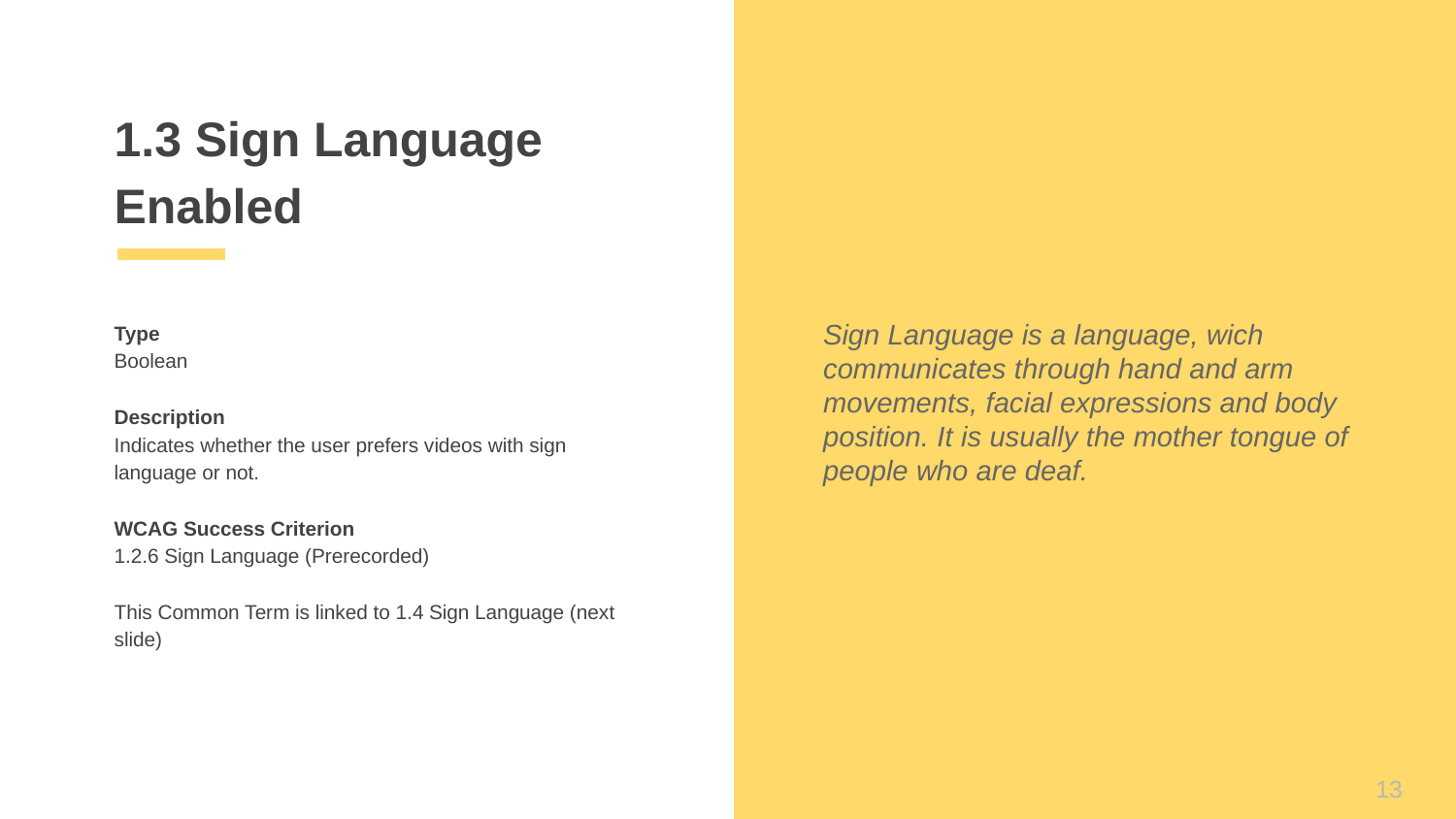

# 1.3 Sign Language Enabled
Type
Boolean

Description
Indicates whether the user prefers videos with sign language or not.

WCAG Success Criterion
1.2.6 Sign Language (Prerecorded)

This Common Term is linked to 1.4 Sign Language (next slide)
Sign Language is a language, wich communicates through hand and arm movements, facial expressions and body position. It is usually the mother tongue of people who are deaf.

13